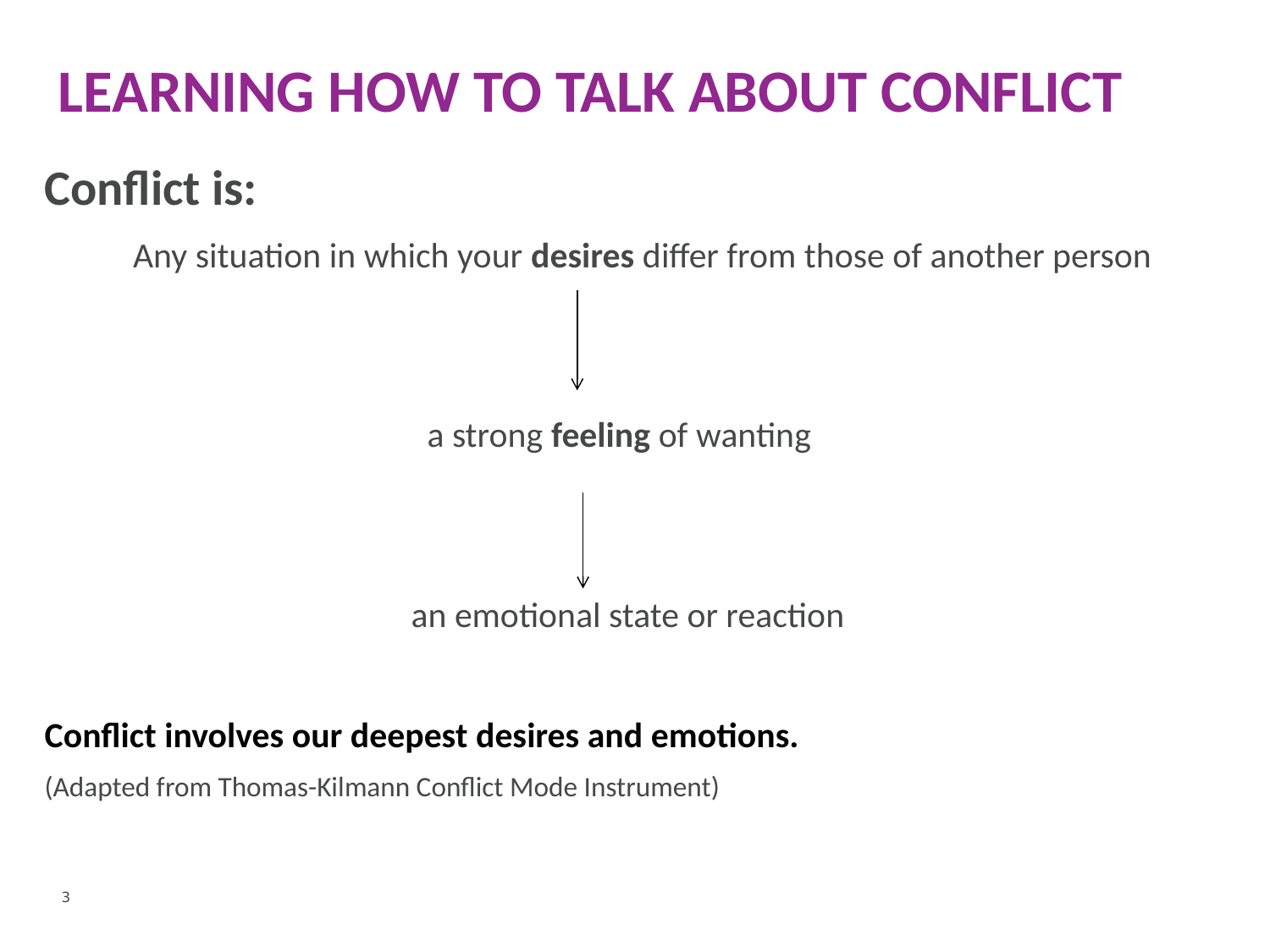

# LEARNING HOW TO TALK ABOUT CONFLICT
Conflict is:
           Any situation in which your desires differ from those of another person

		                a strong feeling of wanting

		              an emotional state or reaction

Conflict involves our deepest desires and emotions.
(Adapted from Thomas-Kilmann Conflict Mode Instrument)

3